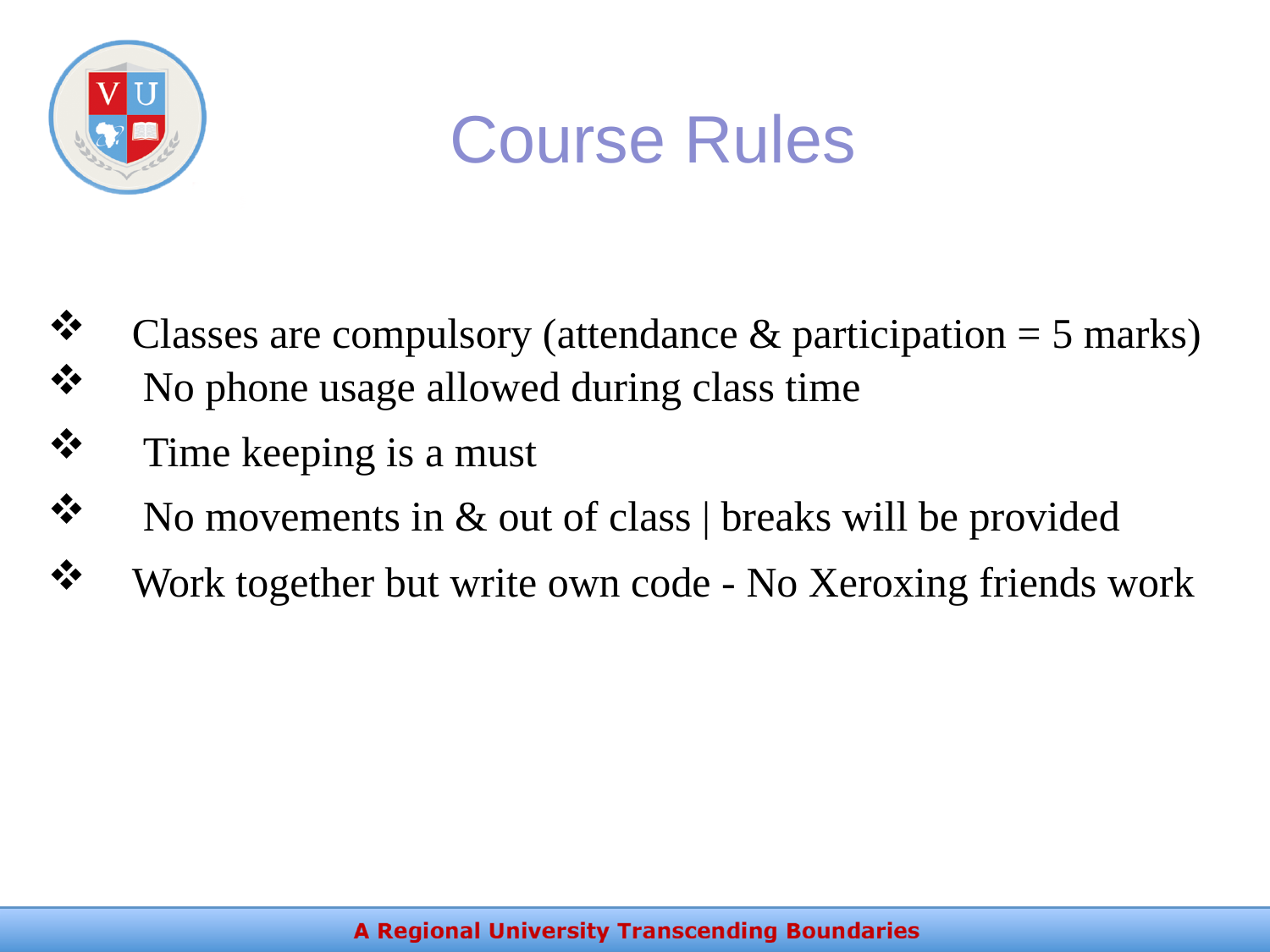

Course Rules
Classes are compulsory (attendance & participation = 5 marks)
No phone usage allowed during class time
Time keeping is a must
No movements in & out of class | breaks will be provided
Work together but write own code - No Xeroxing friends work